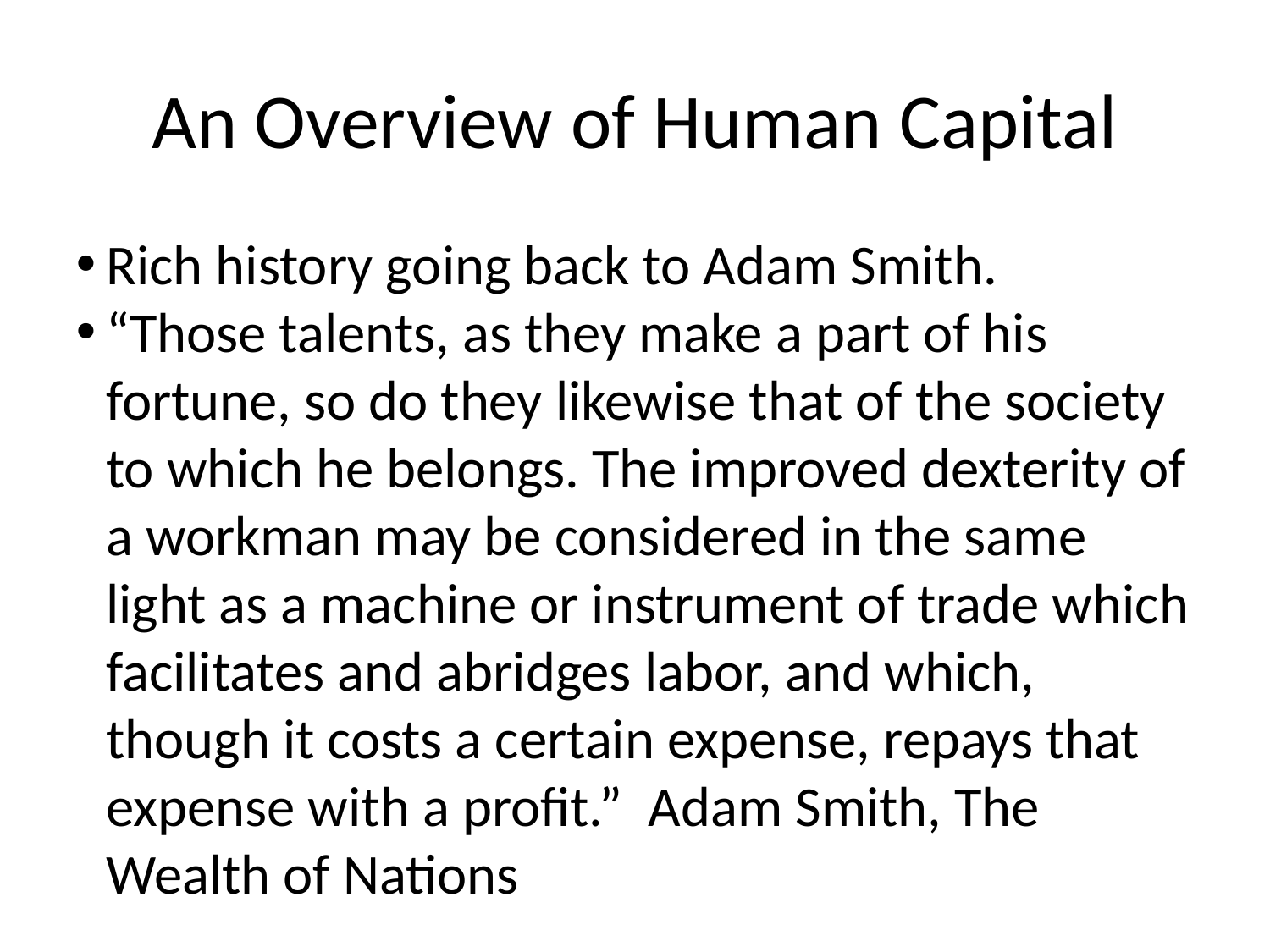

An Overview of Human Capital
Rich history going back to Adam Smith.
“Those talents, as they make a part of his fortune, so do they likewise that of the society to which he belongs. The improved dexterity of a workman may be considered in the same light as a machine or instrument of trade which facilitates and abridges labor, and which, though it costs a certain expense, repays that expense with a profit.”  Adam Smith, The Wealth of Nations